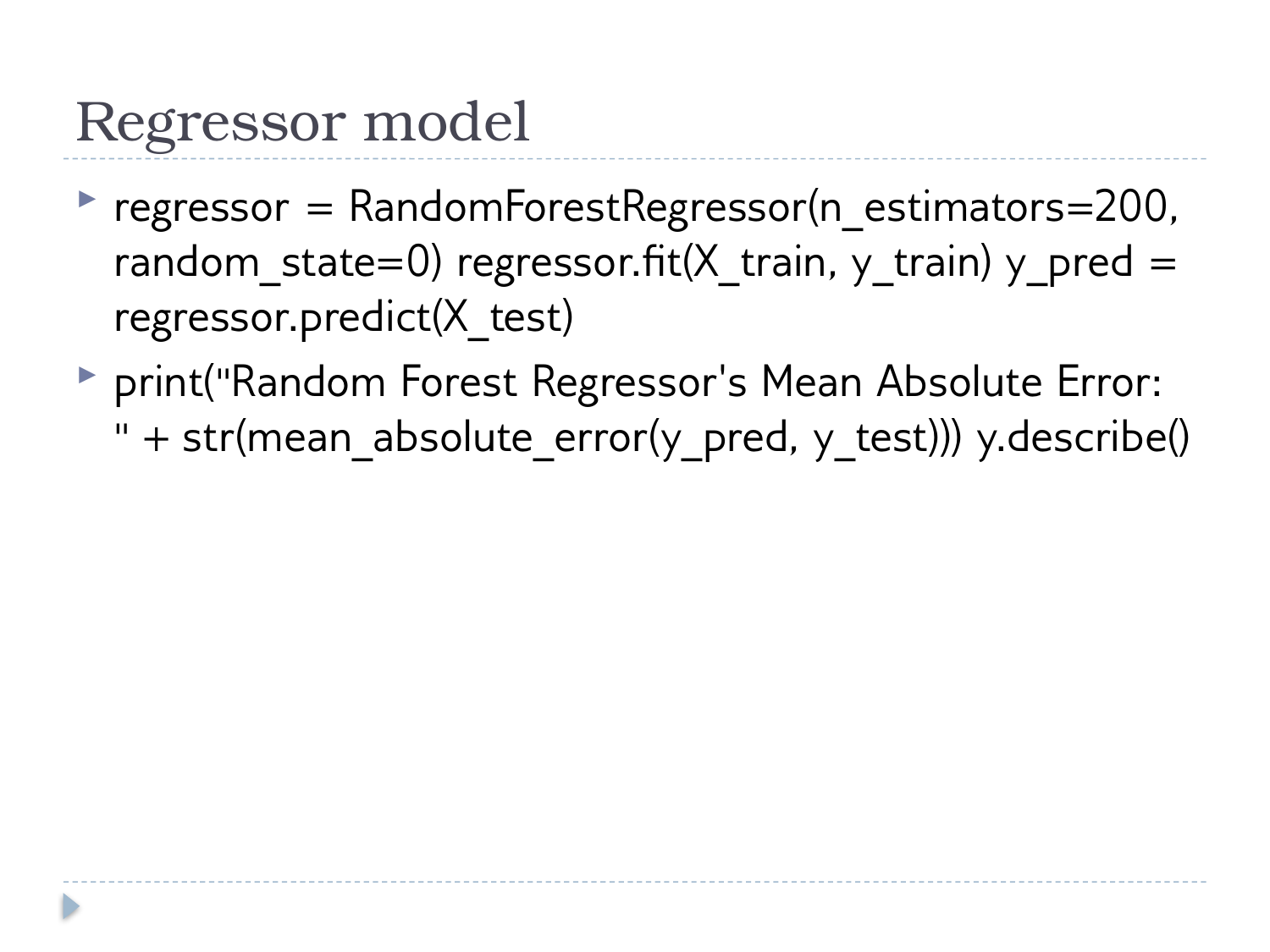

# Regressor model
regressor = RandomForestRegressor(n_estimators=200, random_state=0) regressor.fit(X_train, y_train) y_pred = regressor.predict(X_test)
print("Random Forest Regressor's Mean Absolute Error: " + str(mean_absolute_error(y_pred, y_test))) y.describe()